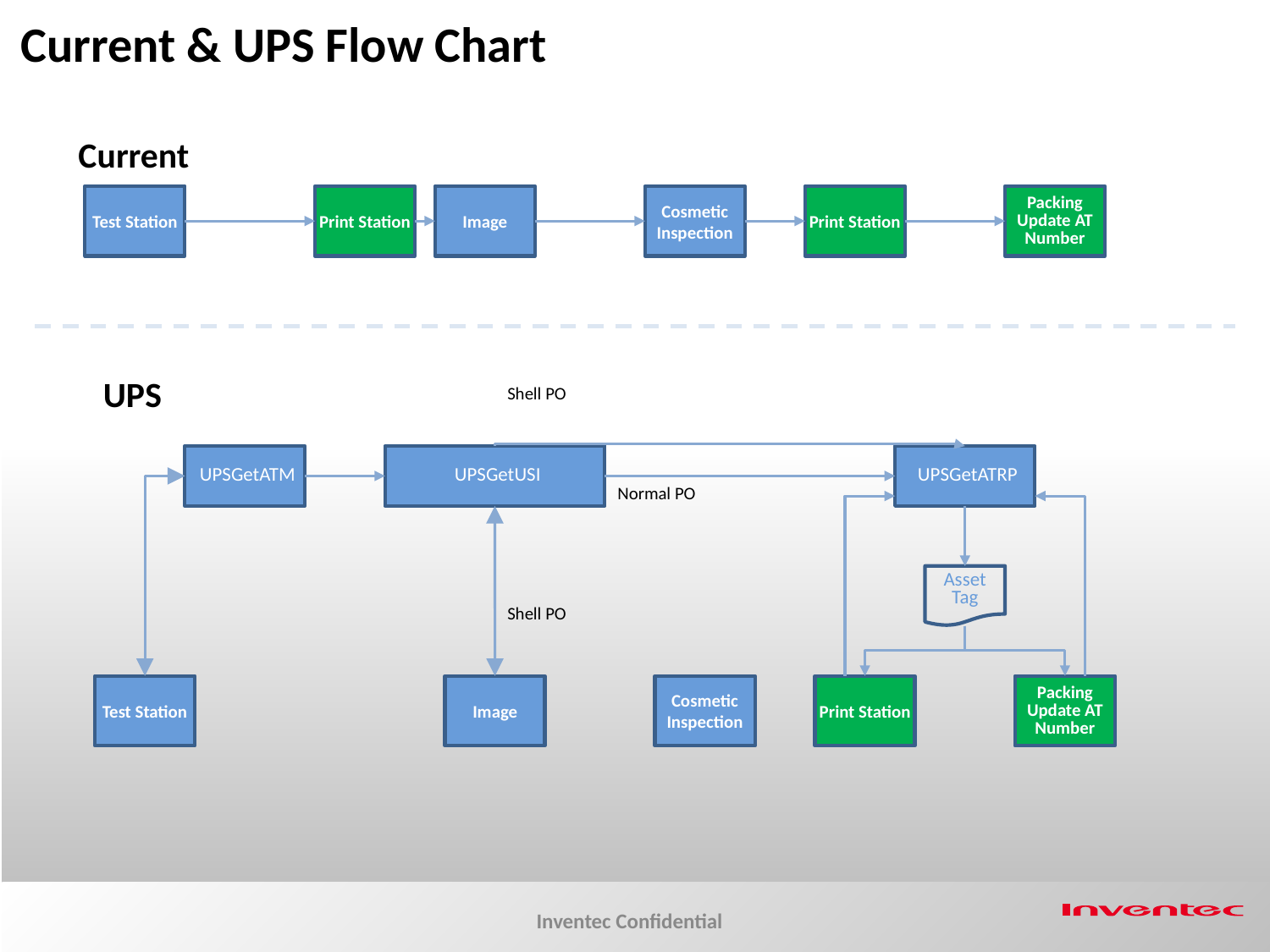

Current & UPS Flow Chart
Current
Test Station
Print Station
Image
Cosmetic Inspection
Print Station
Packing
Update AT Number
UPS
Shell PO
	UPSGetATM
	UPSGetUSI
	UPSGetATRP
Normal PO
Asset Tag
Shell PO
Test Station
Image
Cosmetic Inspection
Print Station
Packing
Update AT Number